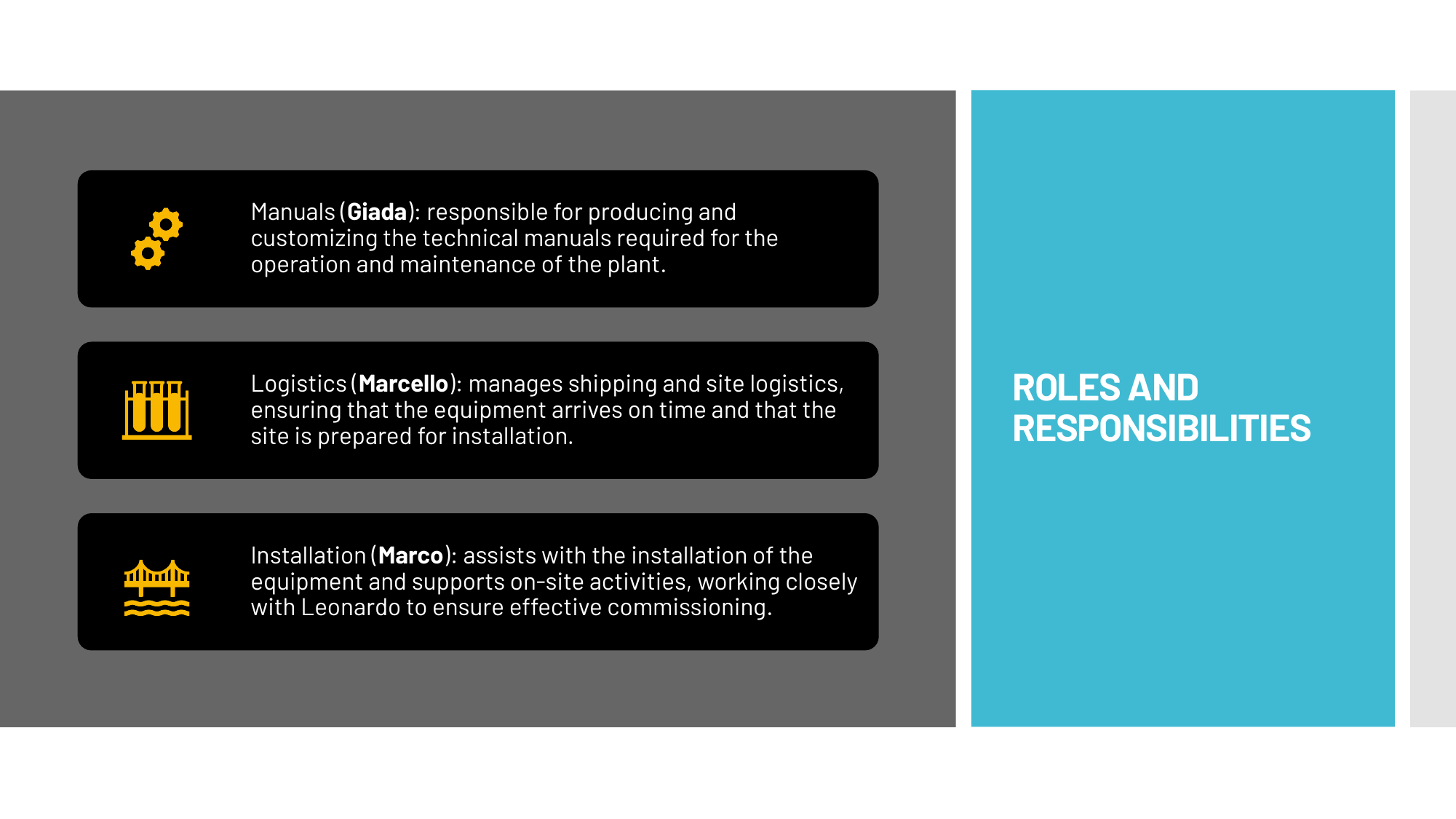

# ROLES AND RESPONSIBILITIES
Manuals (Giada): responsible for producing and customizing the technical manuals required for the operation and maintenance of the plant.
Logistics (Marcello): manages shipping and site logistics, ensuring that the equipment arrives on time and that the site is prepared for installation.
Installation (Marco): assists with the installation of the equipment and supports on-site activities, working closely with Leonardo to ensure effective commissioning.